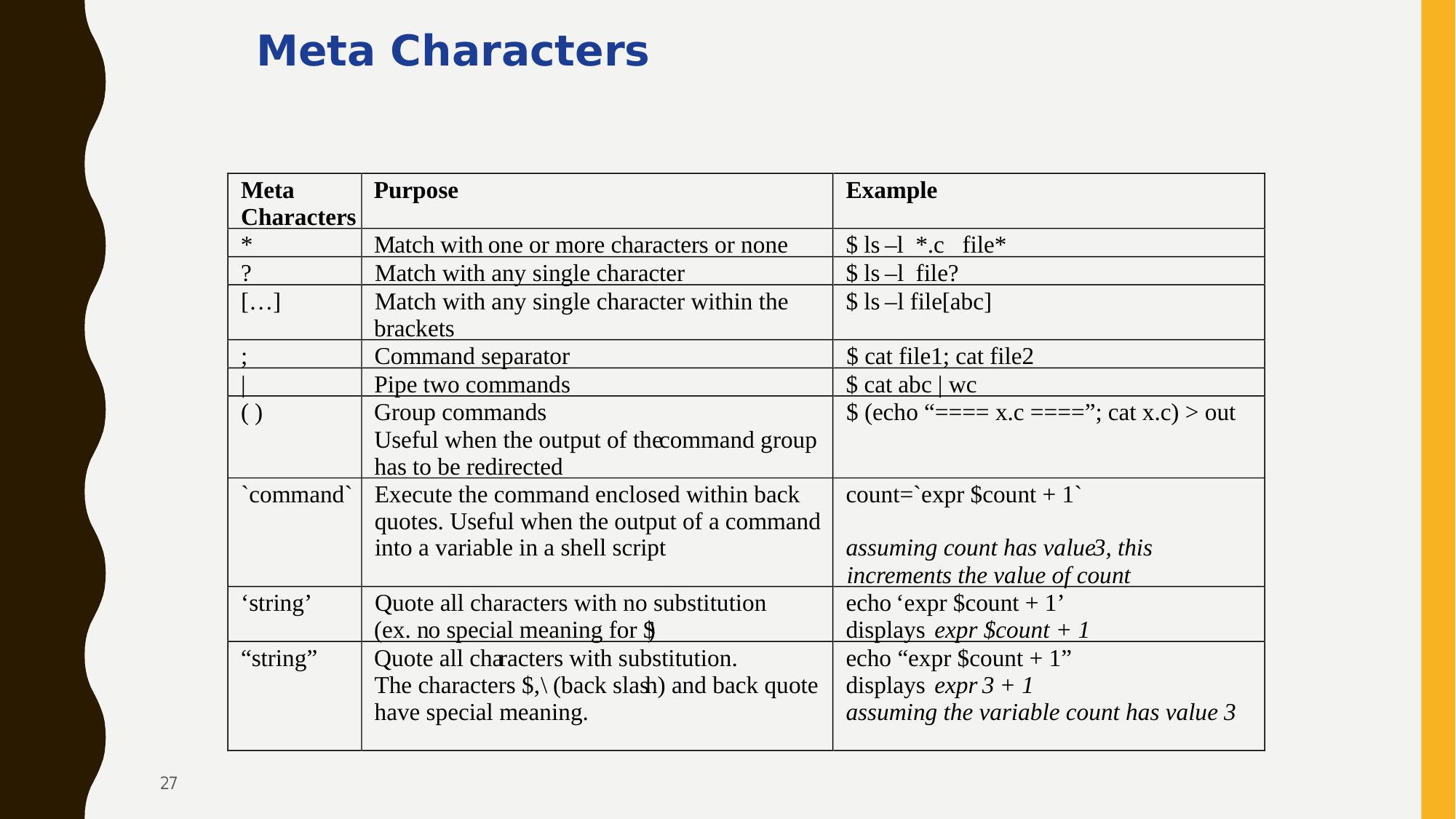

Meta Characters

Meta

Purpose

Example

Characters

*

M
atch
with

one or more characters or none

$ ls
–
l
 *.c   file*

?

Match with any single character

$ ls
–
l  file?

[…]

Match with any single character within the

$ ls
–
l file[abc]

brackets

;

Command separator

$ cat file1; cat file2

|

Pipe two commands

$ cat abc | wc

( )

Group commands

$ (echo “==== x.c ====”; cat x.c) > out

Useful when the output of the
 command group
has to be redirected

`command`

Execute the command enclosed within back

count=`expr $count + 1`

quotes. Useful when the output of a command

into a variable in a shell script

assuming count has value
3, this
increments the value of count

‘string’

Quote all characters with no substitution
echo
‘expr $count + 1’

(ex. n
o special meaning for $
)

displays

expr $count + 1

“string”

Quote all cha
racters with substitution.

The characters $,
\
 (back slas
h) and back quote
have special meaning.

echo “expr $count + 1”

displays
expr
3
 + 1

assuming the variable count has value 3

27